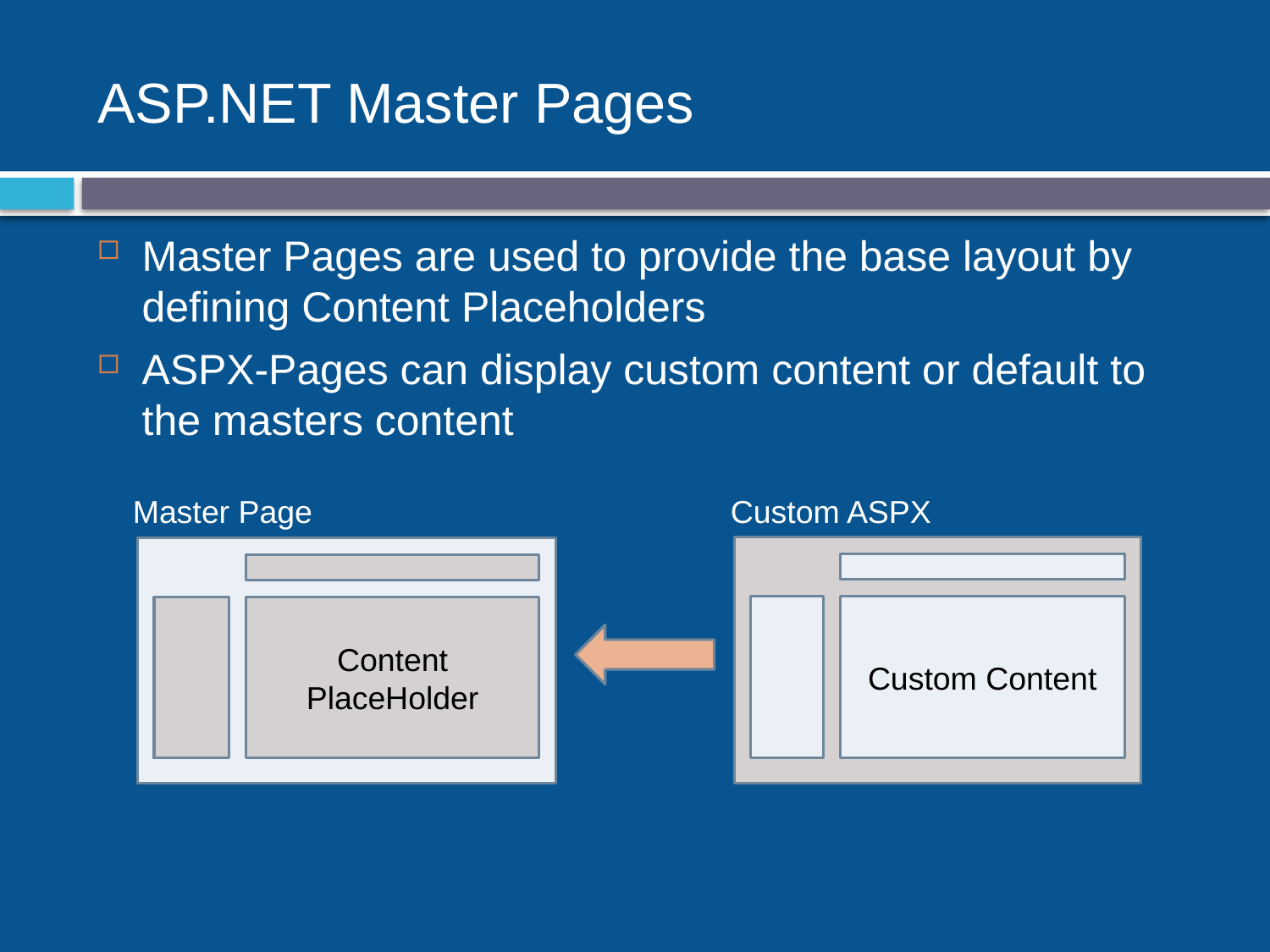

# ASP.NET Master Pages
Master Pages are used to provide the base layout by defining Content Placeholders
ASPX-Pages can display custom content or default to the masters content
Master Page
Custom ASPX

Custom Content

Content PlaceHolder